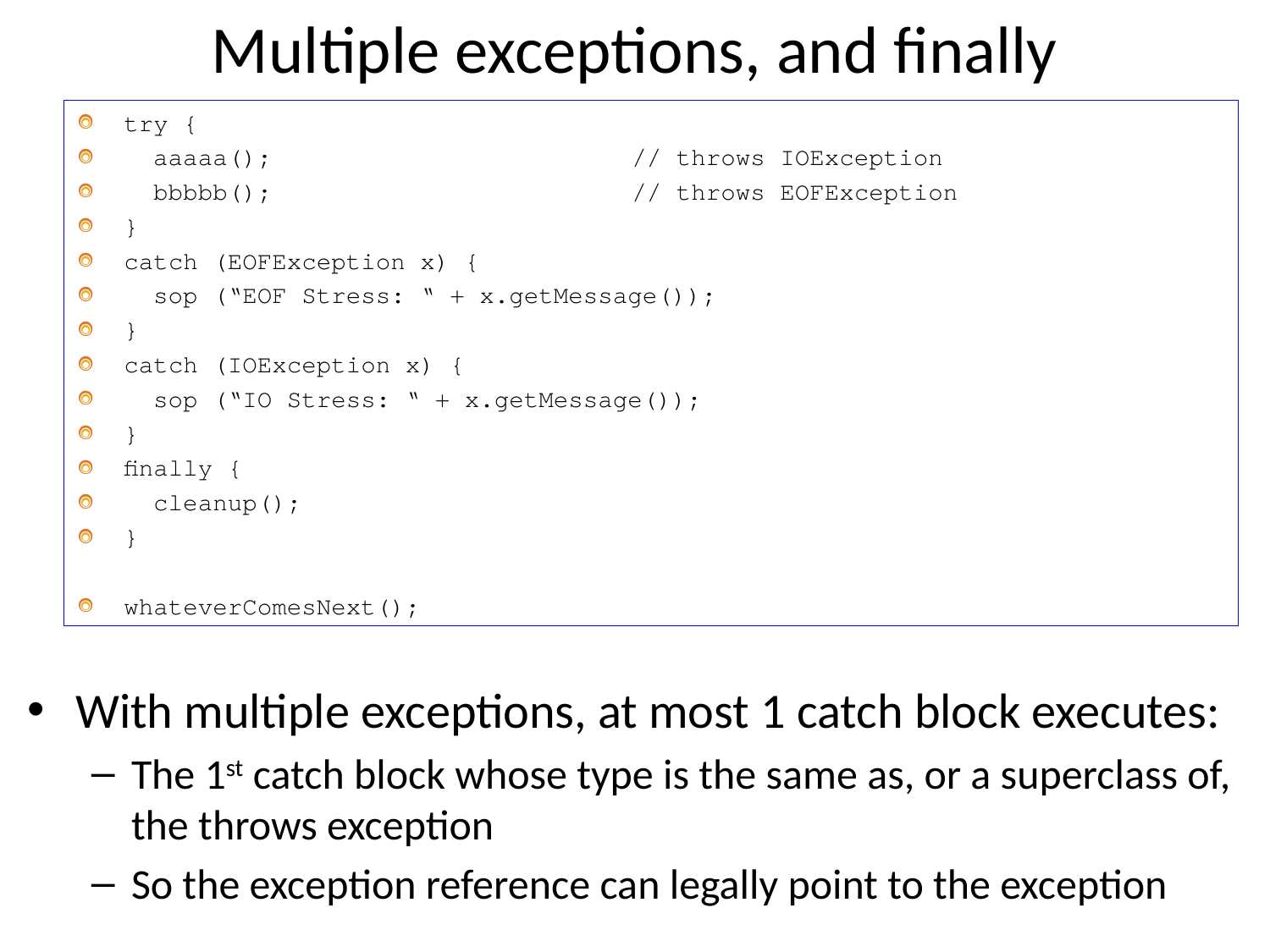

# Multiple exceptions, and finally
try {
  aaaaa();			// throws IOException
  bbbbb();			// throws EOFException
}
catch (EOFException x) {
  sop (“EOF Stress: “ + x.getMessage());
}
catch (IOException x) {
  sop (“IO Stress: “ + x.getMessage());
}
finally {
  cleanup();
}

whateverComesNext();
With multiple exceptions, at most 1 catch block executes:
The 1st catch block whose type is the same as, or a superclass of, the throws exception
So the exception reference can legally point to the exception